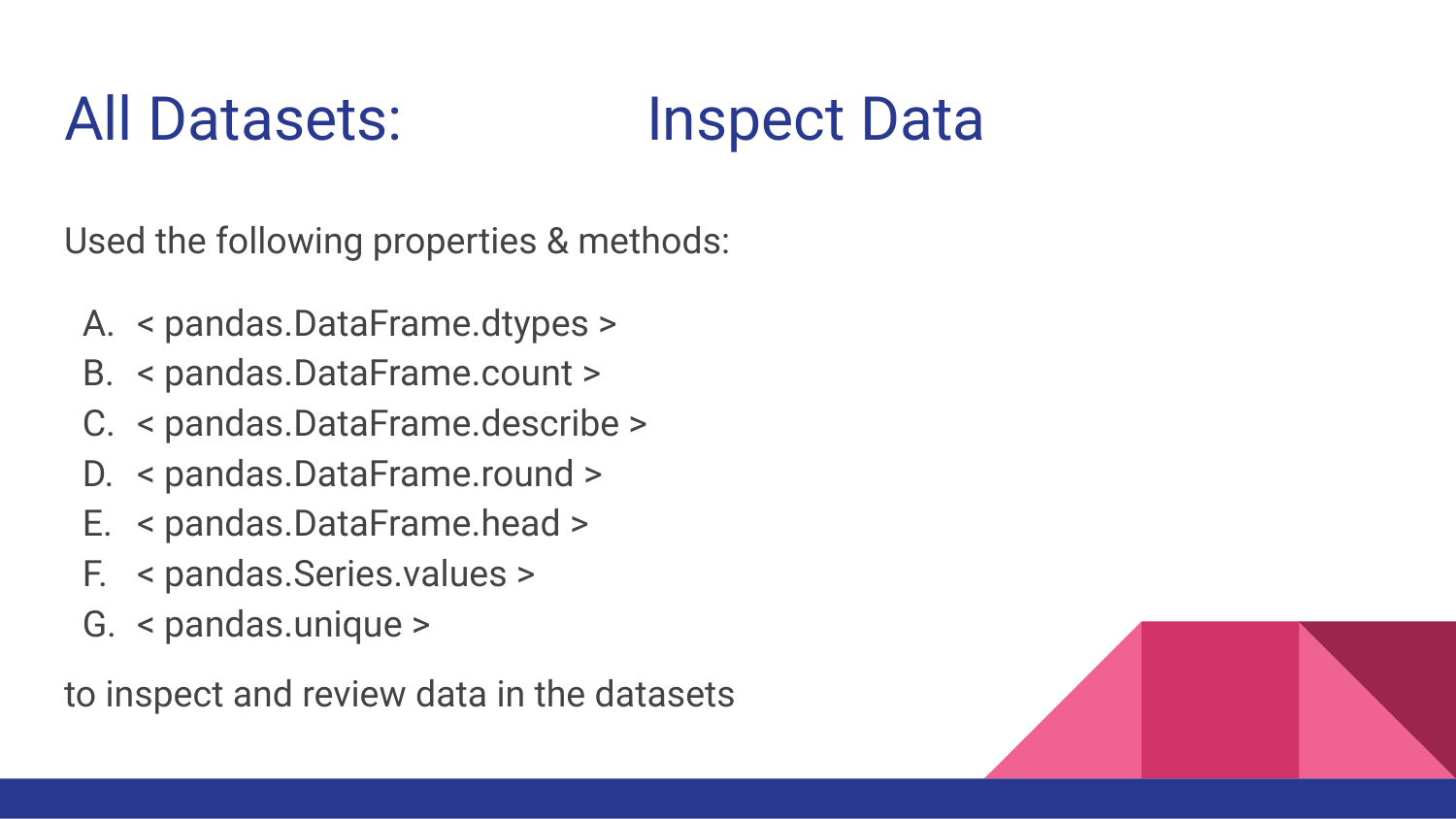

# All Datasets:		Inspect Data
Used the following properties & methods:
< pandas.DataFrame.dtypes >
< pandas.DataFrame.count >
< pandas.DataFrame.describe >
< pandas.DataFrame.round >
< pandas.DataFrame.head >
< pandas.Series.values >
< pandas.unique >
to inspect and review data in the datasets